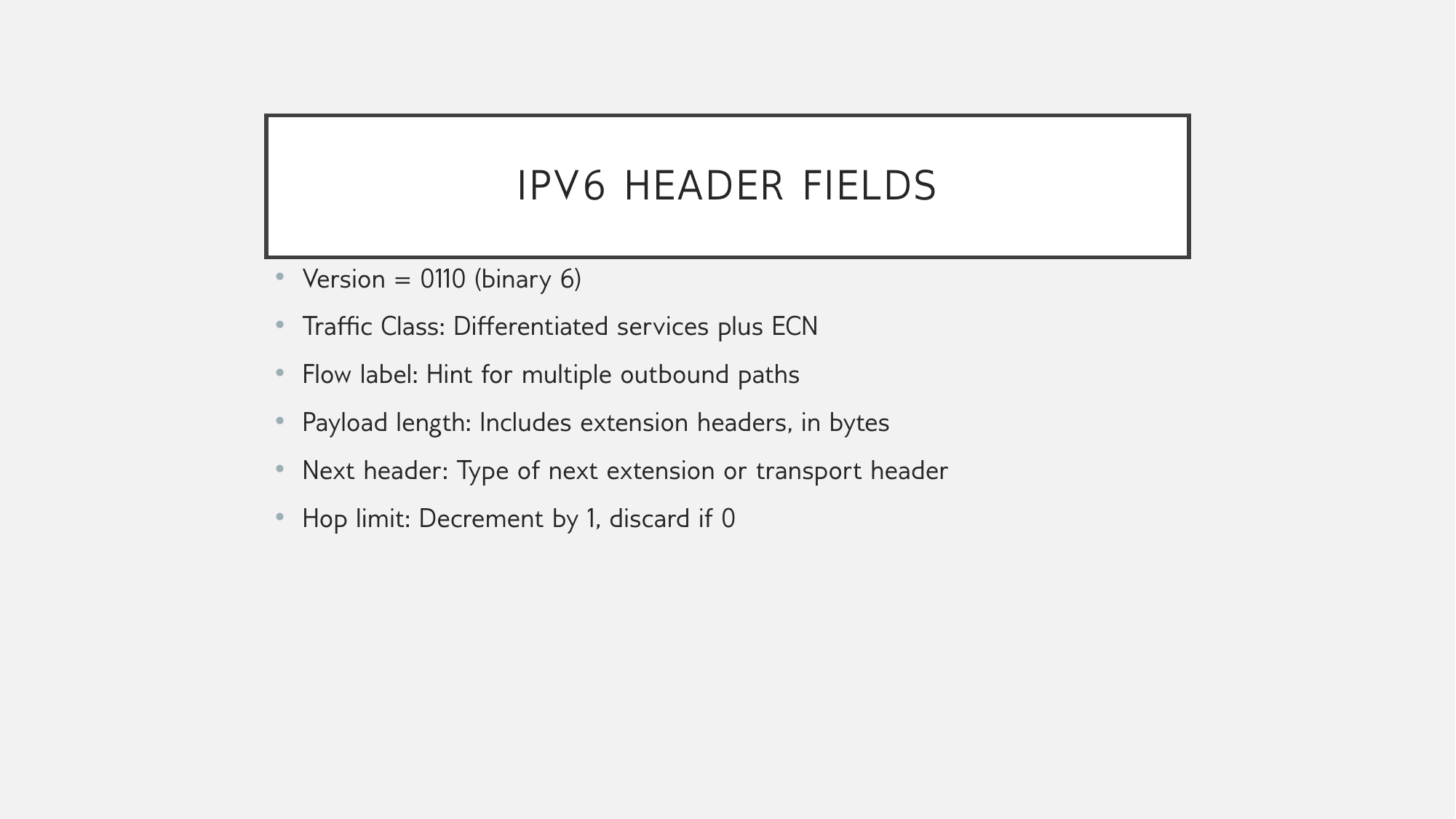

# IPV6 Header Fields
Version = 0110 (binary 6)
Traffic Class: Differentiated services plus ECN
Flow label: Hint for multiple outbound paths
Payload length: Includes extension headers, in bytes
Next header: Type of next extension or transport header
Hop limit: Decrement by 1, discard if 0